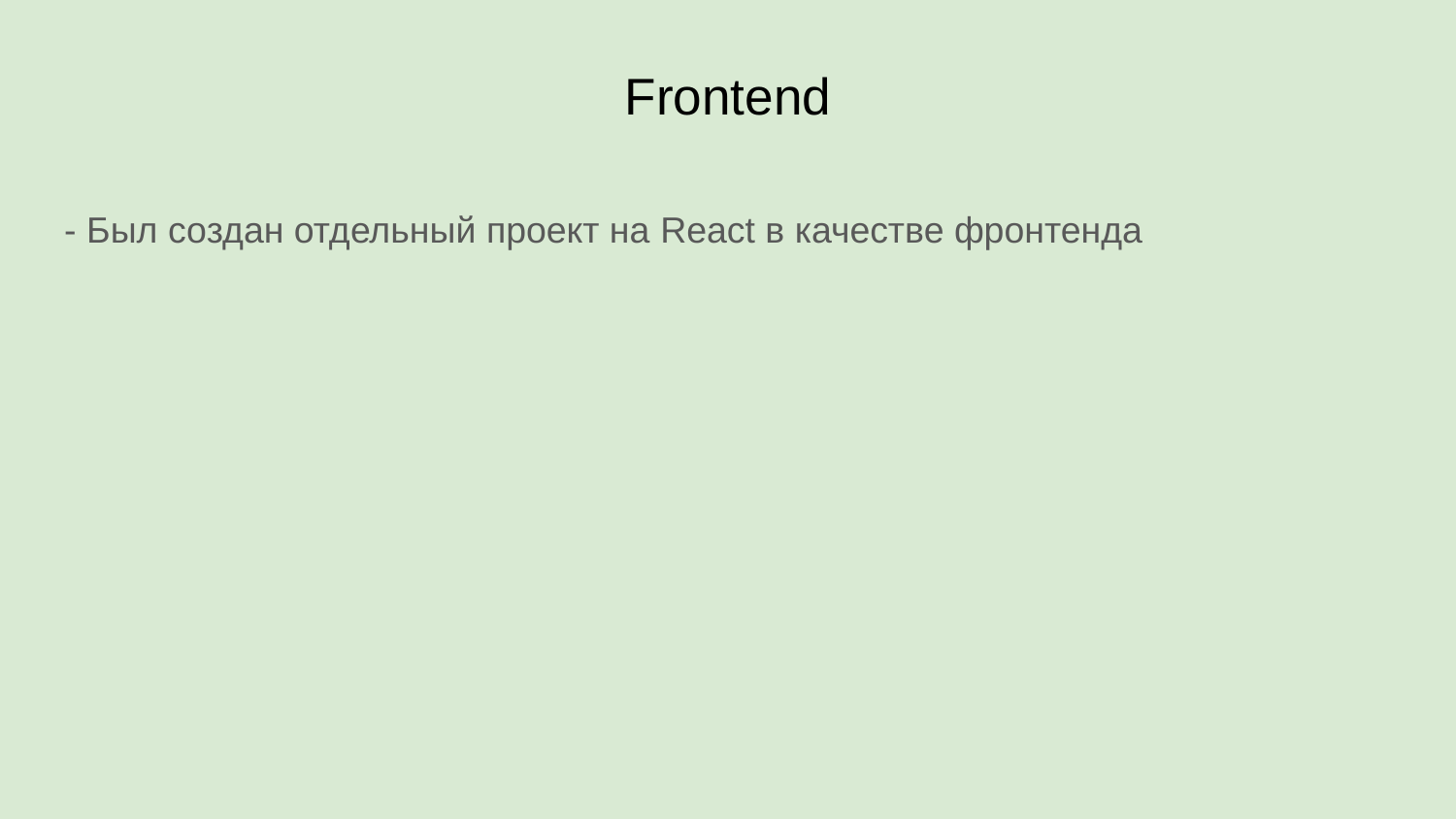

# Frontend

- Был создан отдельный проект на React в качестве фронтенда